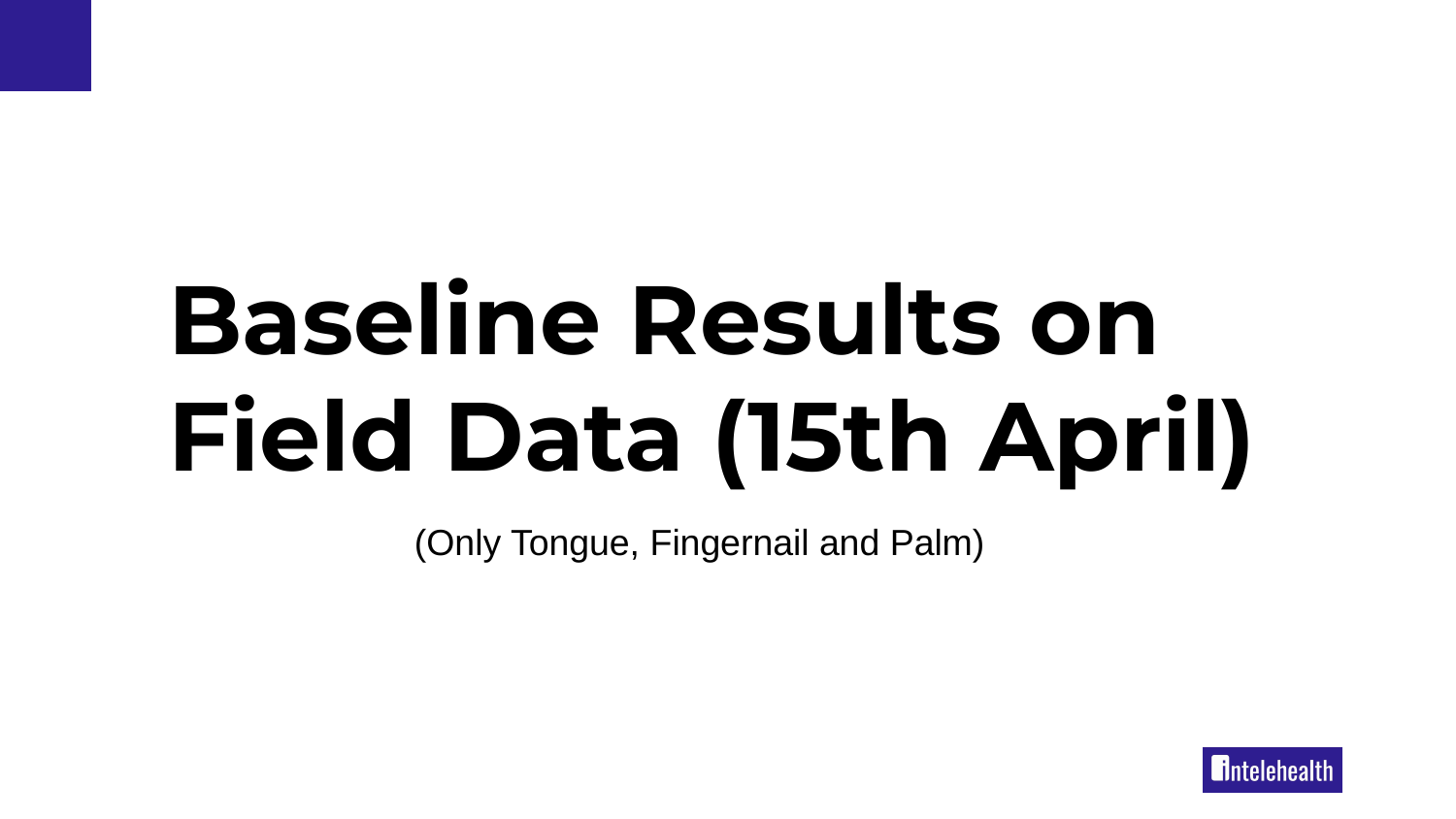

# Baseline Results on Field Data (15th April)
(Only Tongue, Fingernail and Palm)